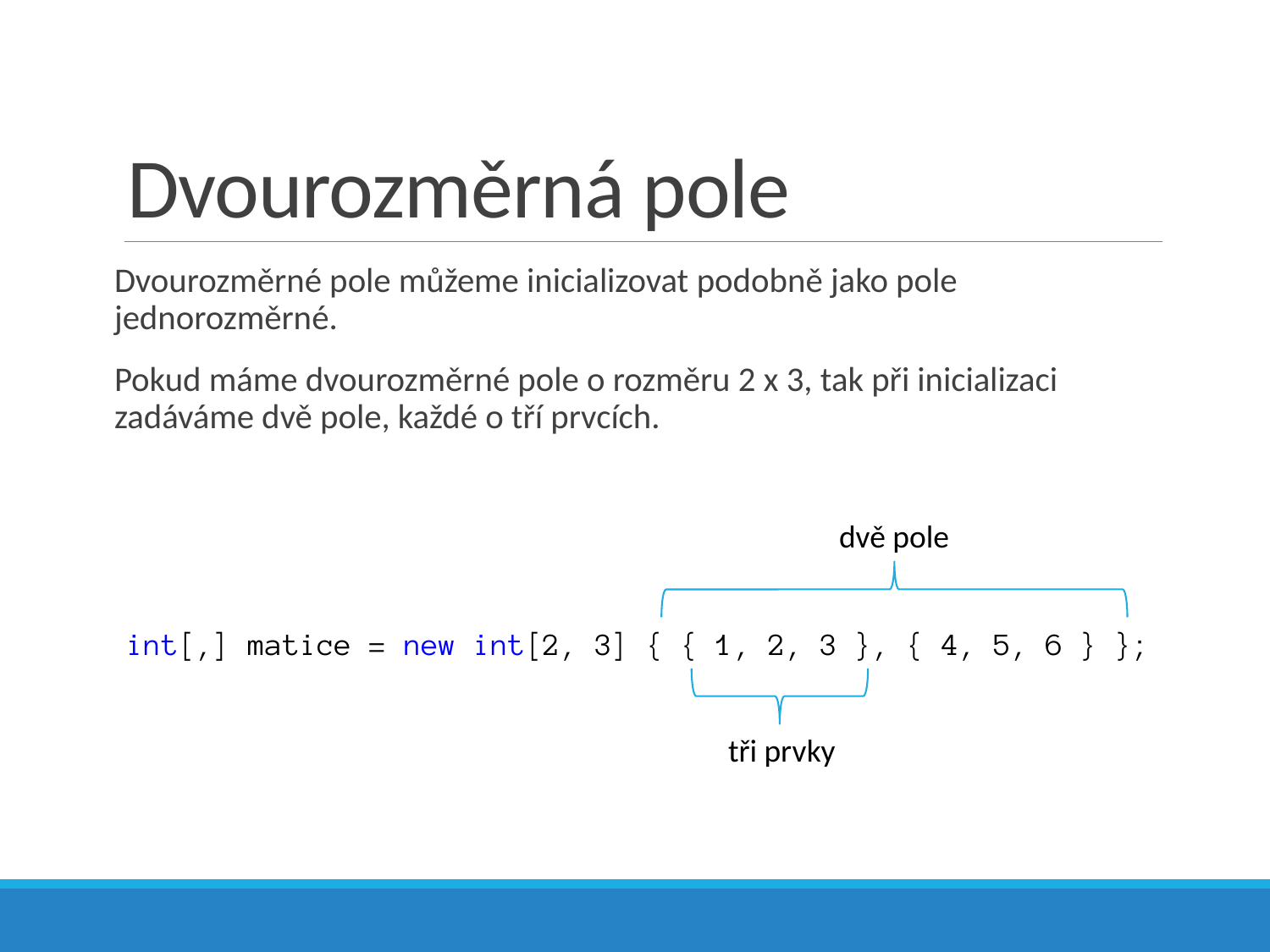

# Dvourozměrná pole
Dvourozměrné pole můžeme inicializovat podobně jako pole jednorozměrné.
Pokud máme dvourozměrné pole o rozměru 2 x 3, tak při inicializaci zadáváme dvě pole, každé o tří prvcích.

dvě pole

int[,] matice = new int[2, 3] { { 1, 2, 3 }, { 4, 5, 6 } };
tři prvky